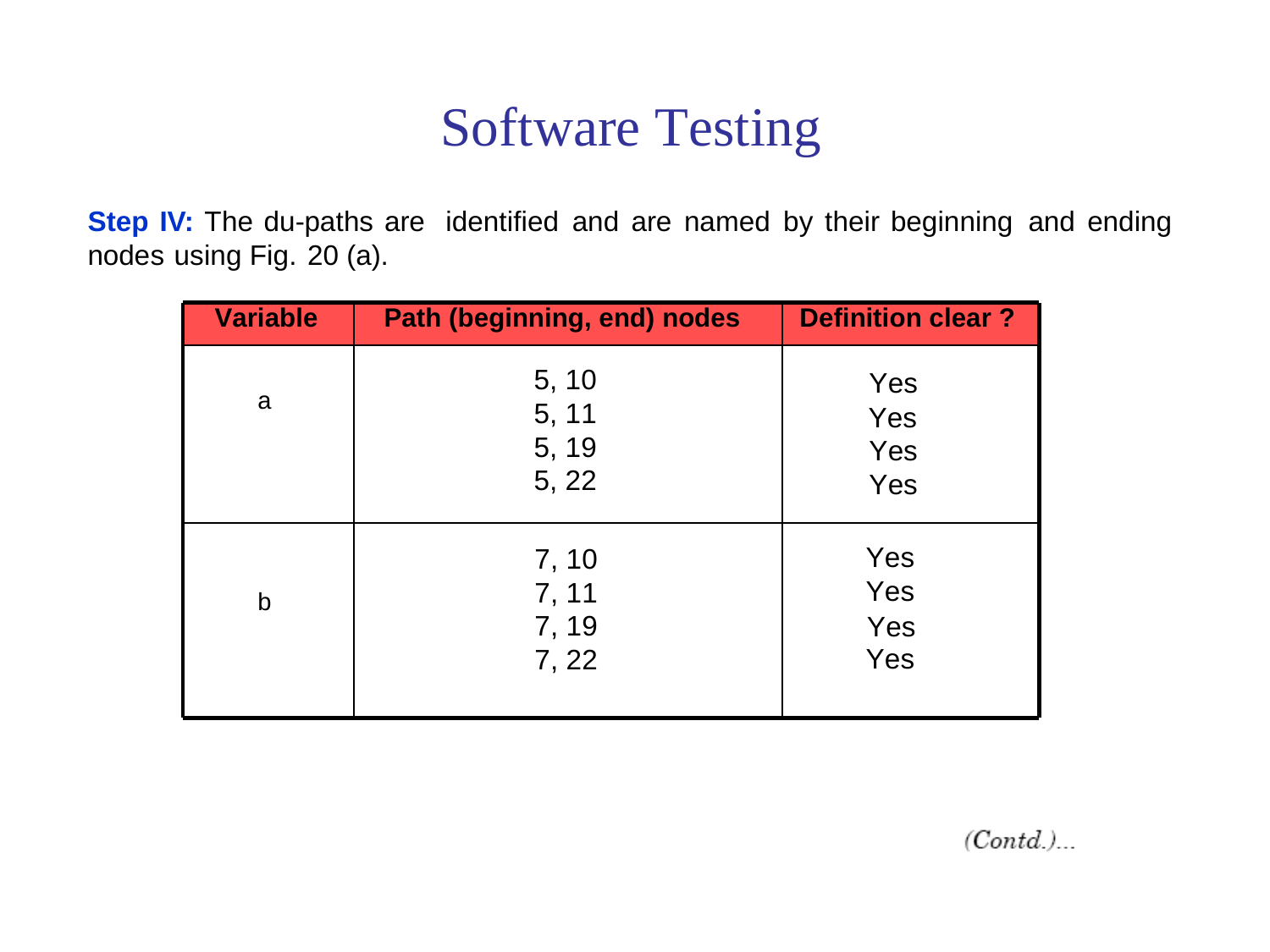

Software Testing
Step IV: The du-paths are
identified
and
are
named
by
their beginning
and
ending
nodes
using Fig.
20 (a).

Variable

Path (beginning, end) nodes

Definition clear ?

a

5, 10
5, 11
5, 19
5, 22

Yes
Yes
Yes
Yes

b

7, 10
7, 11
7, 19
7, 22

Yes
Yes
Yes
Yes